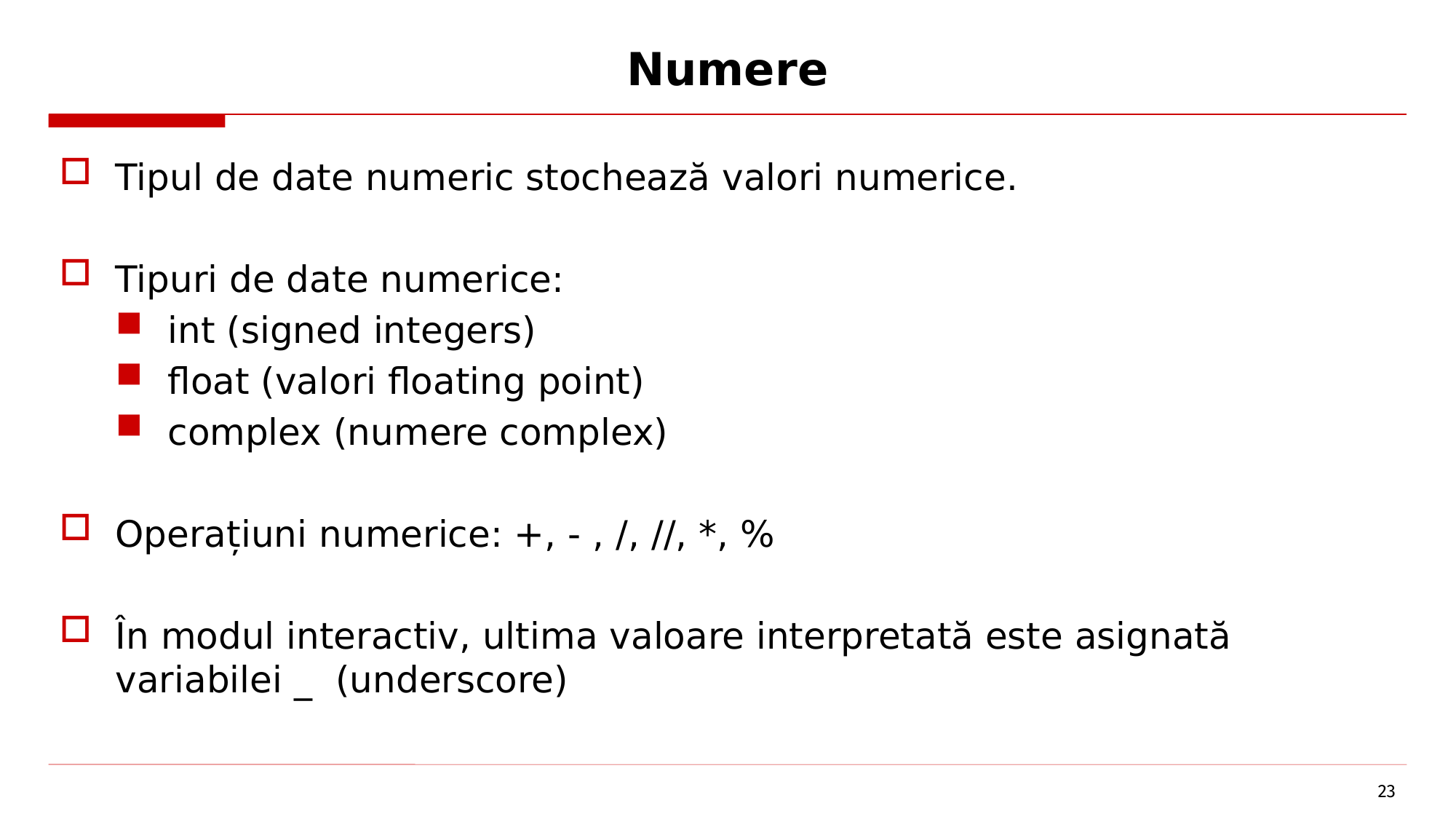

# Numere
Tipul de date numeric stochează valori numerice.

Tipuri de date numerice:
int (signed integers)
float (valori floating point)
complex (numere complex)

Operațiuni numerice: +, - , /, //, *, %

În modul interactiv, ultima valoare interpretată este asignată variabilei _  (underscore)

23